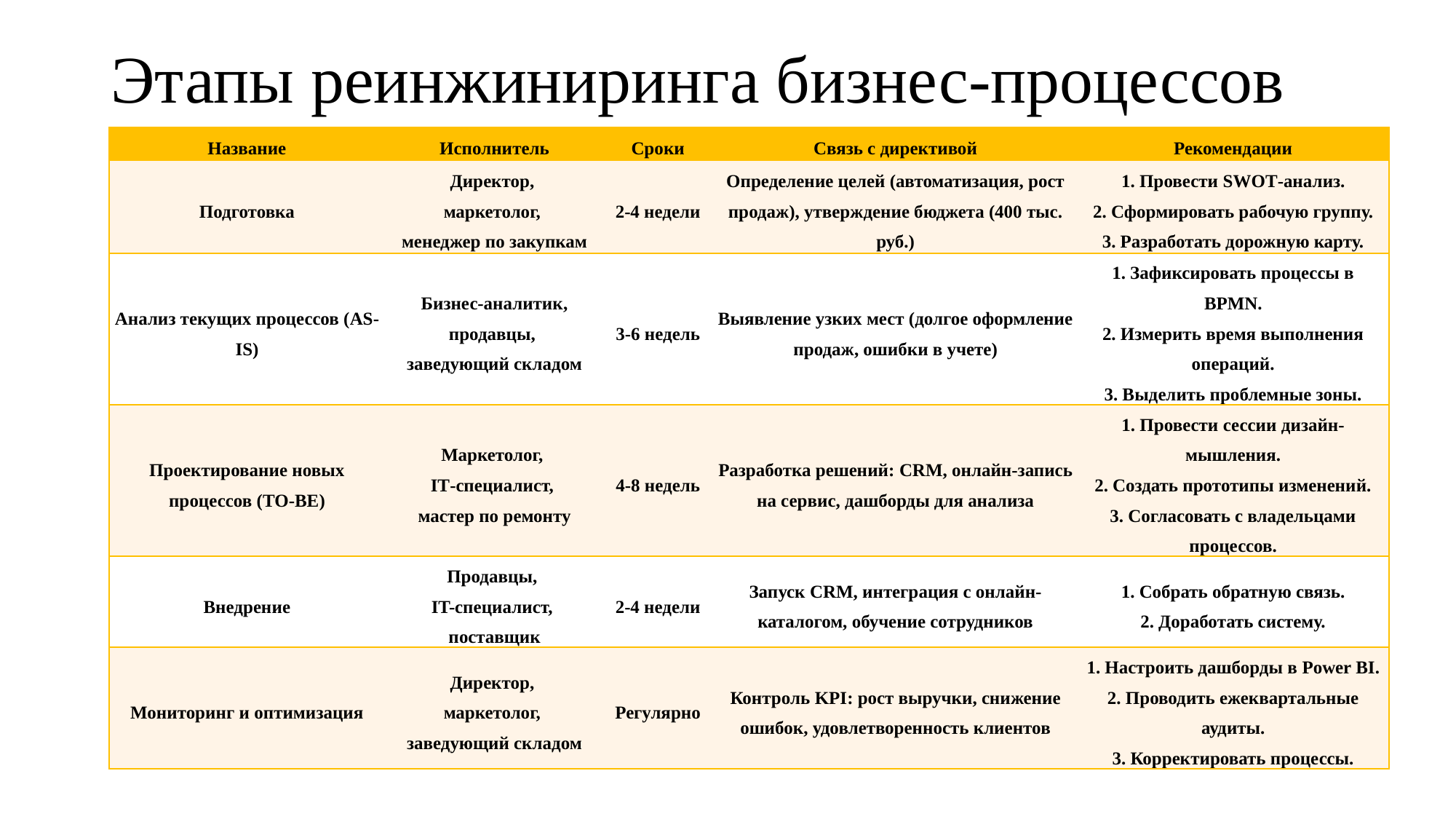

# Этапы реинжиниринга бизнес-процессов
| Название | Исполнитель | Сроки | Связь с директивой | Рекомендации |
| --- | --- | --- | --- | --- |
| Подготовка | Директор, маркетолог, менеджер по закупкам | 2-4 недели | Определение целей (автоматизация, рост продаж), утверждение бюджета (400 тыс. руб.) | 1. Провести SWOT-анализ. 2. Сформировать рабочую группу. 3. Разработать дорожную карту. |
| Анализ текущих процессов (AS-IS) | Бизнес-аналитик, продавцы, заведующий складом | 3-6 недель | Выявление узких мест (долгое оформление продаж, ошибки в учете) | 1. Зафиксировать процессы в BPMN. 2. Измерить время выполнения операций. 3. Выделить проблемные зоны. |
| Проектирование новых процессов (TO-BE) | Маркетолог, IT-специалист, мастер по ремонту | 4-8 недель | Разработка решений: CRM, онлайн-запись на сервис, дашборды для анализа | 1. Провести сессии дизайн-мышления. 2. Создать прототипы изменений. 3. Согласовать с владельцами процессов. |
| Внедрение | Продавцы, IT-специалист, поставщик | 2-4 недели | Запуск CRM, интеграция с онлайн-каталогом, обучение сотрудников | 1. Собрать обратную связь. 2. Доработать систему. |
| Мониторинг и оптимизация | Директор, маркетолог, заведующий складом | Регулярно | Контроль KPI: рост выручки, снижение ошибок, удовлетворенность клиентов | 1. Настроить дашборды в Power BI. 2. Проводить ежеквартальные аудиты. 3. Корректировать процессы. |